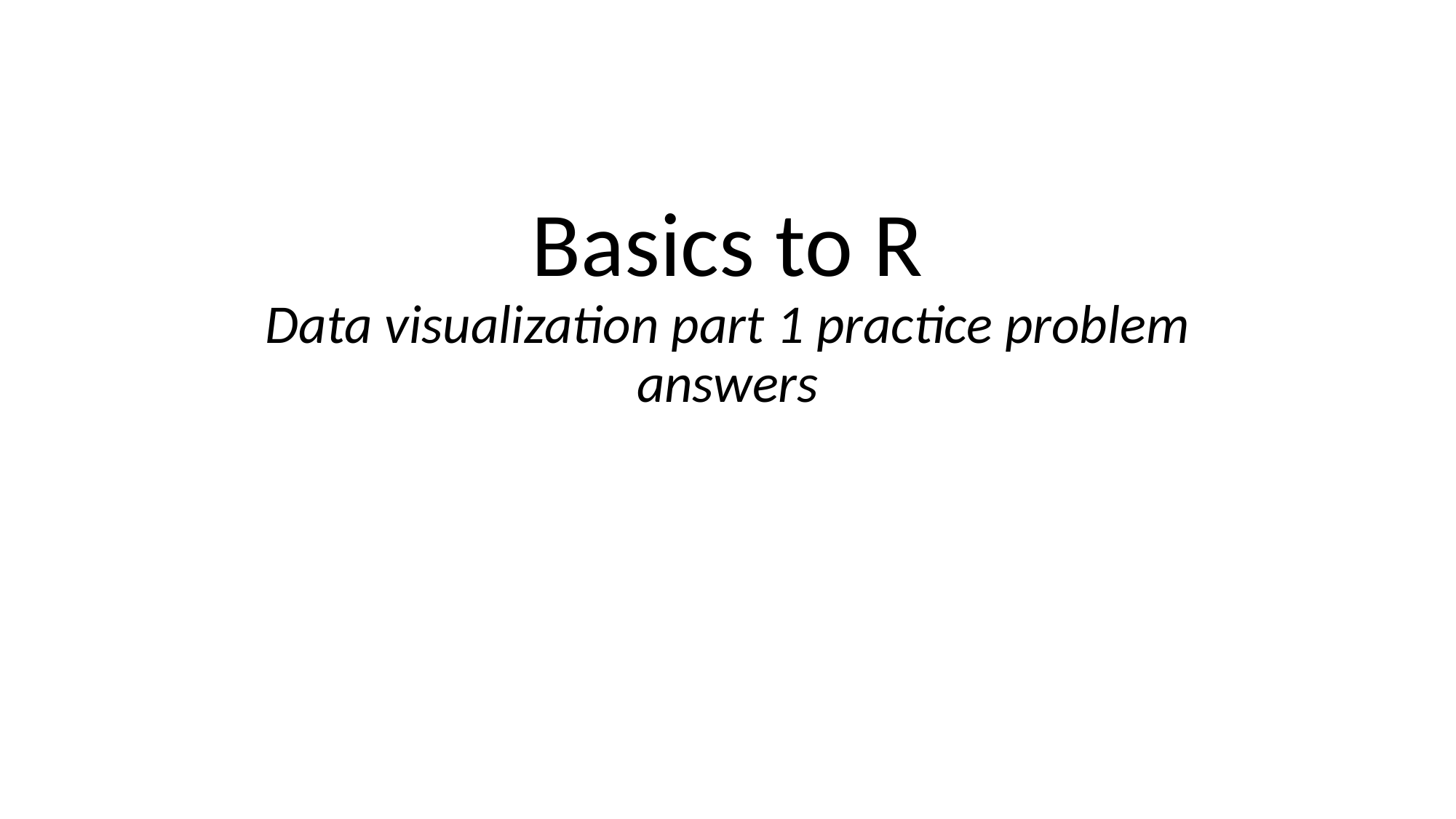

# Basics to R Data visualization part 1 practice problem answers